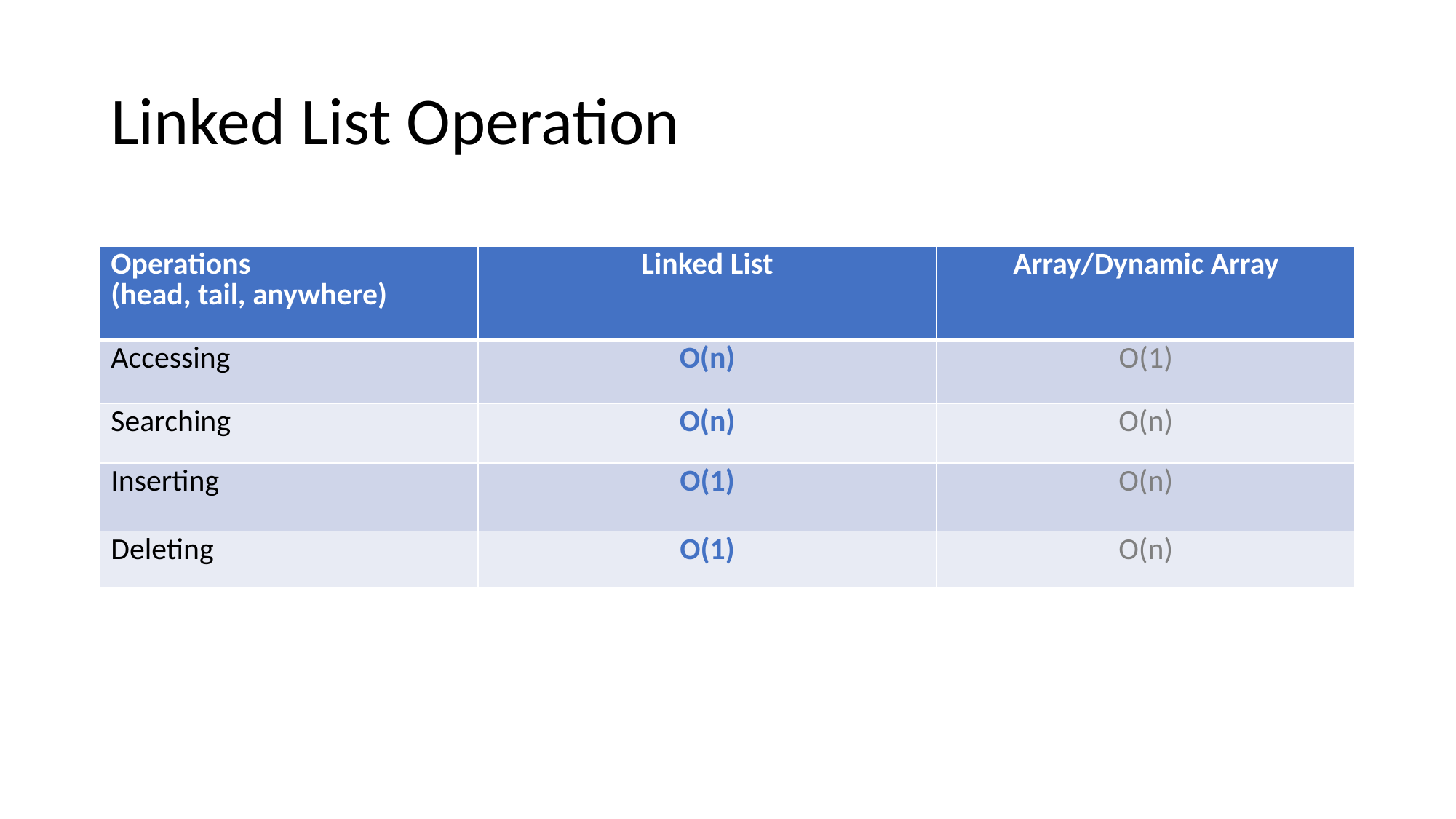

# Linked List Operation
| Operations (head, tail, anywhere) | Linked List | Array/Dynamic Array |
| --- | --- | --- |
| Accessing | O(n) | O(1) |
| Searching | O(n) | O(n) |
| Inserting | O(1) | O(n) |
| Deleting | O(1) | O(n) |